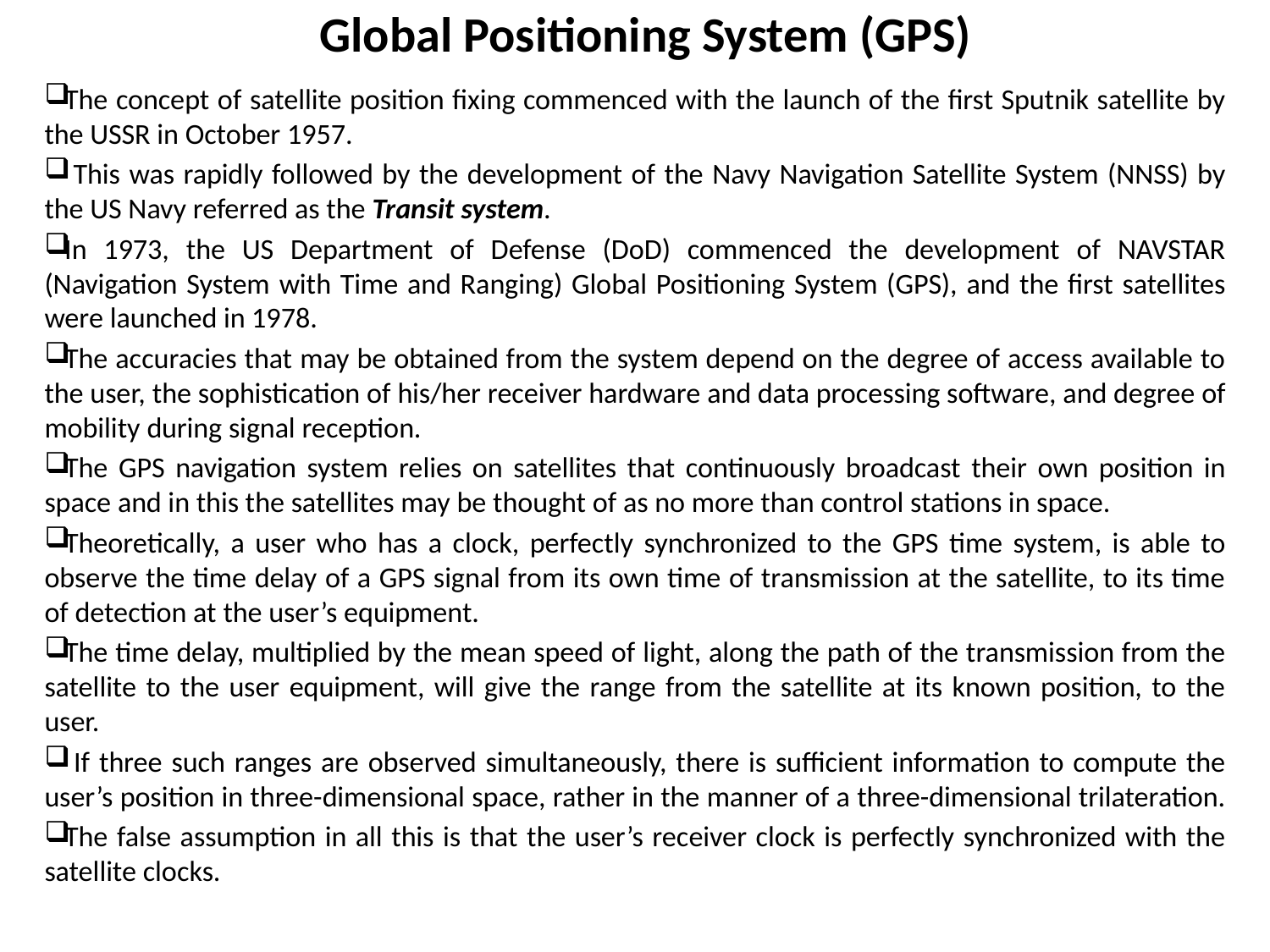

# Global Positioning System (GPS)
The concept of satellite position fixing commenced with the launch of the first Sputnik satellite by the USSR in October 1957.
 This was rapidly followed by the development of the Navy Navigation Satellite System (NNSS) by the US Navy referred as the Transit system.
In 1973, the US Department of Defense (DoD) commenced the development of NAVSTAR (Navigation System with Time and Ranging) Global Positioning System (GPS), and the first satellites were launched in 1978.
The accuracies that may be obtained from the system depend on the degree of access available to the user, the sophistication of his/her receiver hardware and data processing software, and degree of mobility during signal reception.
The GPS navigation system relies on satellites that continuously broadcast their own position in space and in this the satellites may be thought of as no more than control stations in space.
Theoretically, a user who has a clock, perfectly synchronized to the GPS time system, is able to observe the time delay of a GPS signal from its own time of transmission at the satellite, to its time of detection at the user’s equipment.
The time delay, multiplied by the mean speed of light, along the path of the transmission from the satellite to the user equipment, will give the range from the satellite at its known position, to the user.
 If three such ranges are observed simultaneously, there is sufficient information to compute the user’s position in three-dimensional space, rather in the manner of a three-dimensional trilateration.
The false assumption in all this is that the user’s receiver clock is perfectly synchronized with the satellite clocks.